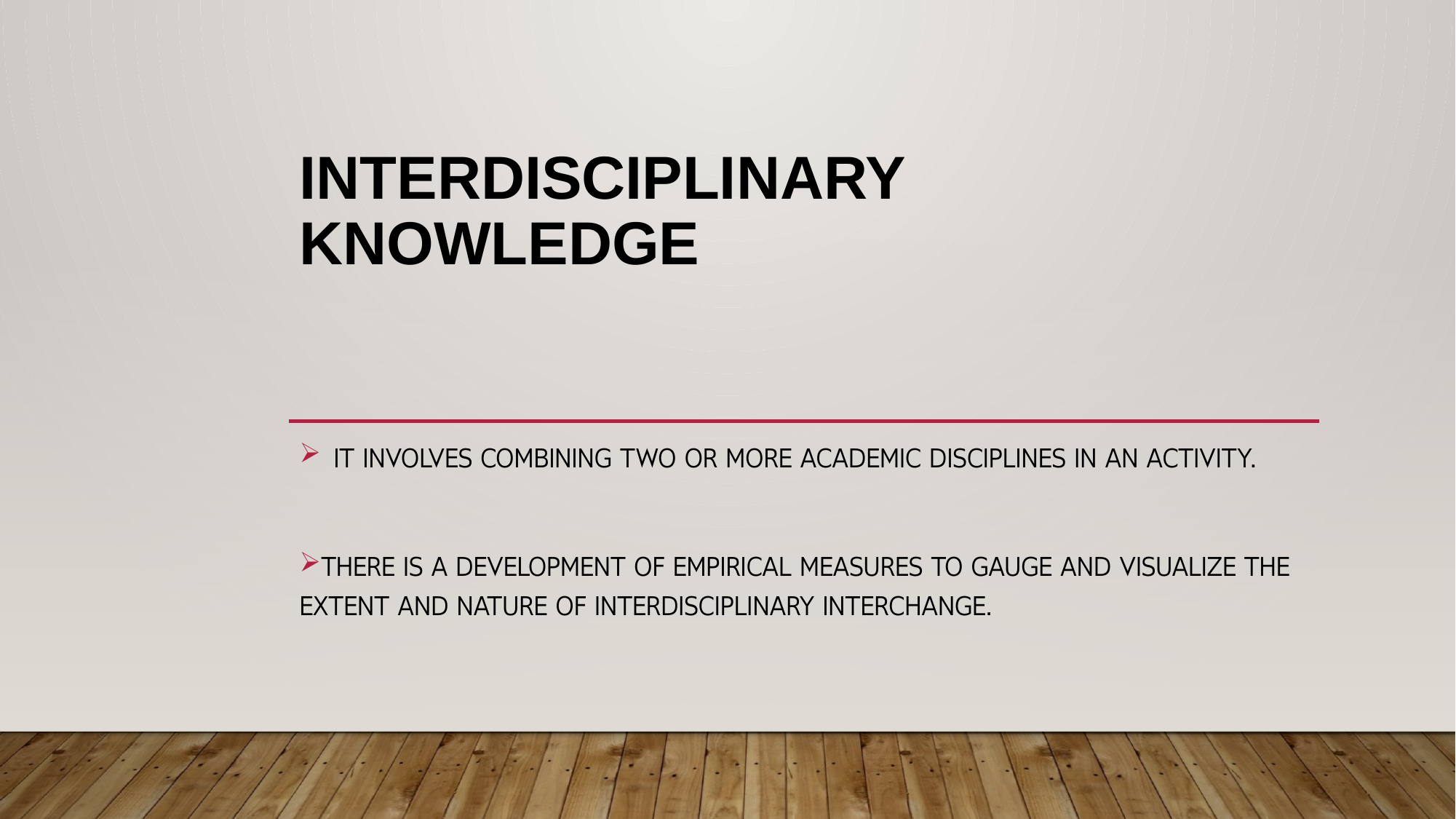

# Interdisciplinary Knowledge
It involves combining two or more academic disciplines in an activity.

There is a development of empirical measures to gauge and visualize the extent and nature of interdisciplinary interchange.